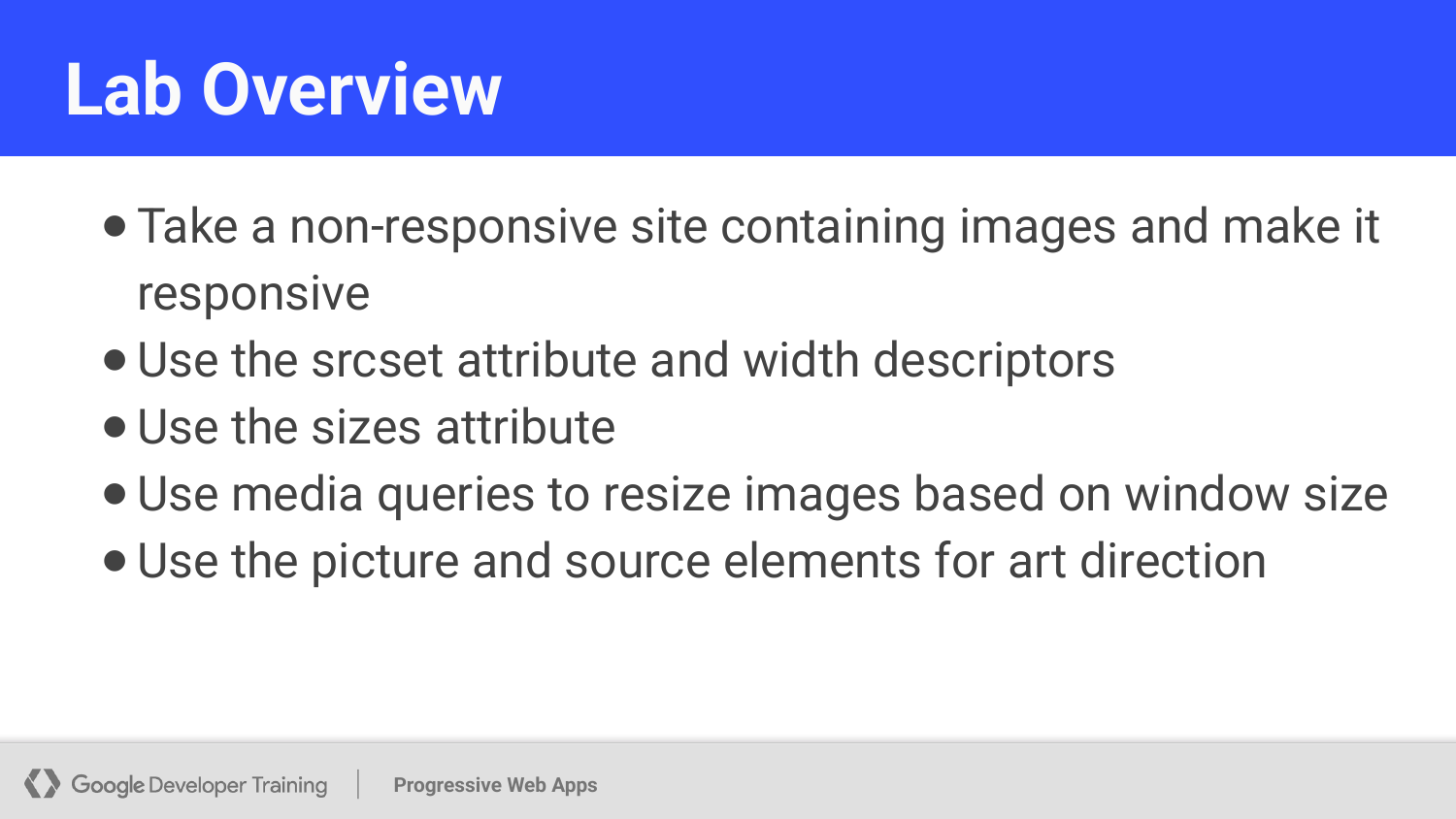

# Lab Overview
Take a non-responsive site containing images and make it responsive
Use the srcset attribute and width descriptors
Use the sizes attribute
Use media queries to resize images based on window size
Use the picture and source elements for art direction